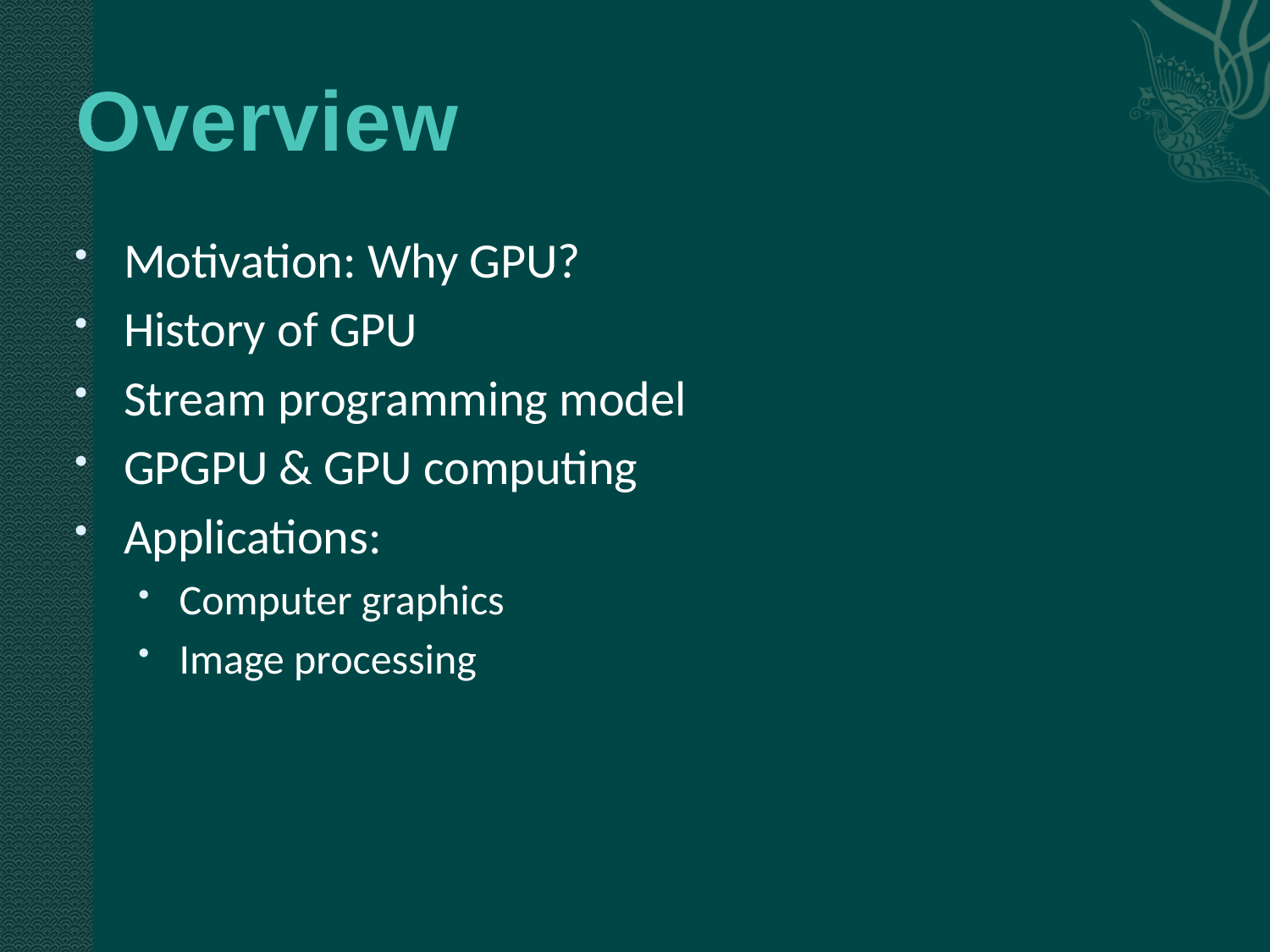

# Overview
Motivation: Why GPU?
History of GPU
Stream programming model
GPGPU & GPU computing
Applications:
Computer graphics
Image processing